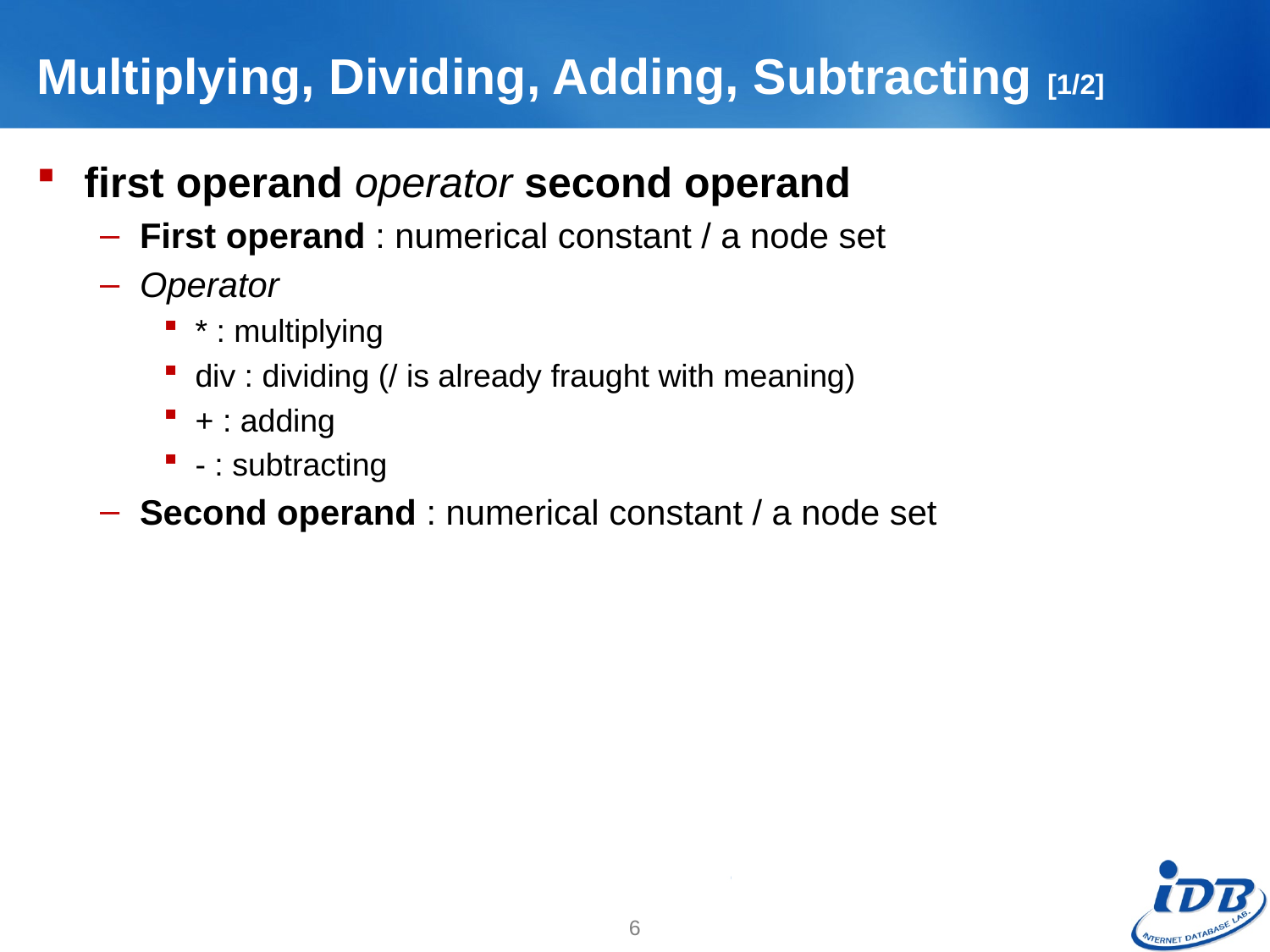

# Multiplying, Dividing, Adding, Subtracting [1/2]
first operand operator second operand
First operand : numerical constant / a node set
Operator
* : multiplying
div : dividing (/ is already fraught with meaning)
+ : adding
- : subtracting
Second operand : numerical constant / a node set
6